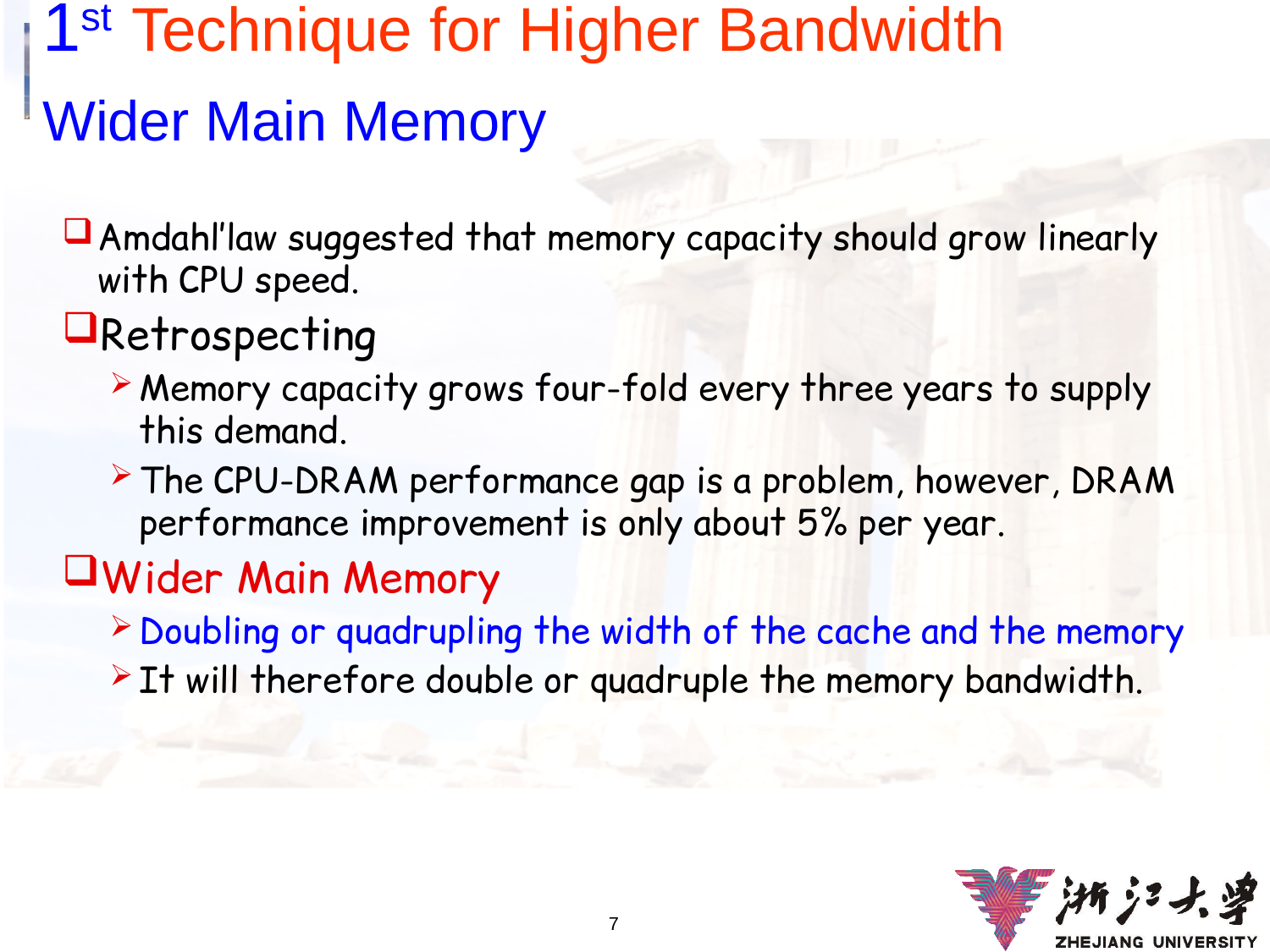

# 1st Technique for Higher Bandwidth Wider Main Memory
Amdahl’law suggested that memory capacity should grow linearly with CPU speed.
Retrospecting
Memory capacity grows four-fold every three years to supply this demand.
The CPU-DRAM performance gap is a problem, however, DRAM performance improvement is only about 5% per year.
Wider Main Memory
Doubling or quadrupling the width of the cache and the memory
It will therefore double or quadruple the memory bandwidth.